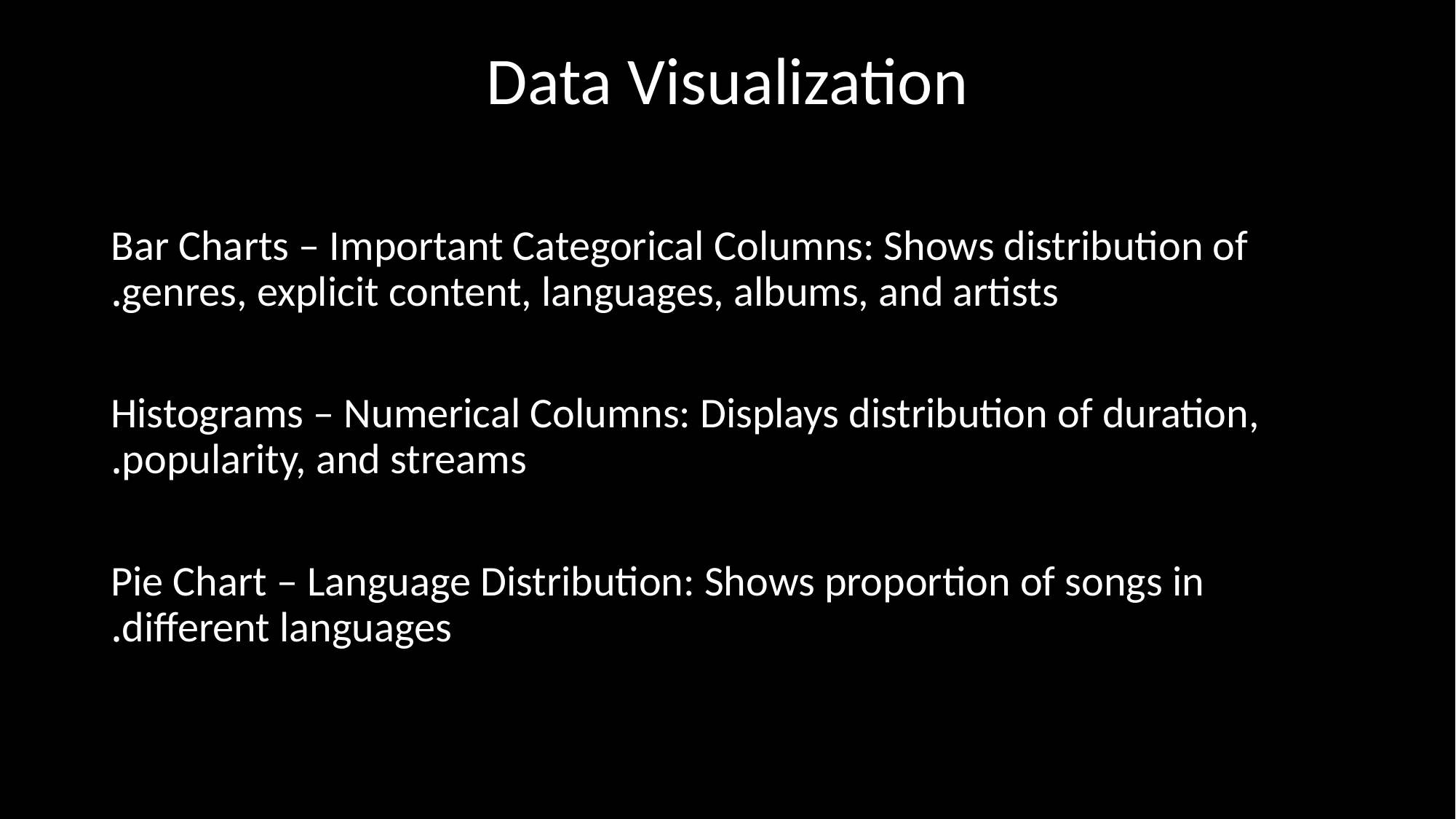

# Data Visualization
Bar Charts – Important Categorical Columns: Shows distribution of genres, explicit content, languages, albums, and artists.

Histograms – Numerical Columns: Displays distribution of duration, popularity, and streams.

Pie Chart – Language Distribution: Shows proportion of songs in different languages.